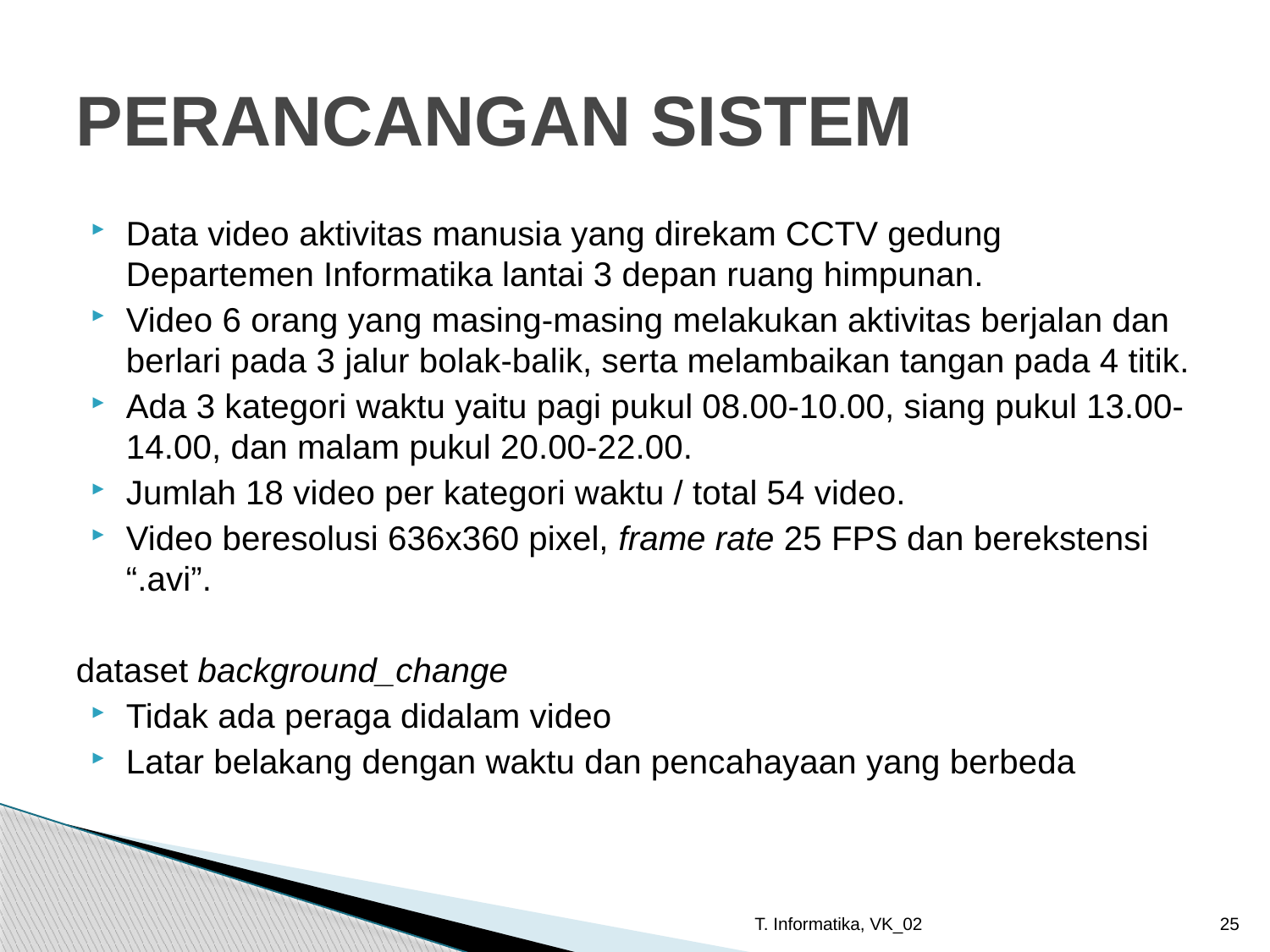

# PERANCANGAN SISTEM
Data video aktivitas manusia yang direkam CCTV gedung Departemen Informatika lantai 3 depan ruang himpunan.
Video 6 orang yang masing-masing melakukan aktivitas berjalan dan berlari pada 3 jalur bolak-balik, serta melambaikan tangan pada 4 titik.
Ada 3 kategori waktu yaitu pagi pukul 08.00-10.00, siang pukul 13.00-14.00, dan malam pukul 20.00-22.00.
Jumlah 18 video per kategori waktu / total 54 video.
Video beresolusi 636x360 pixel, frame rate 25 FPS dan berekstensi “.avi”.

dataset background_change
Tidak ada peraga didalam video
Latar belakang dengan waktu dan pencahayaan yang berbeda

T. Informatika, VK_02
25